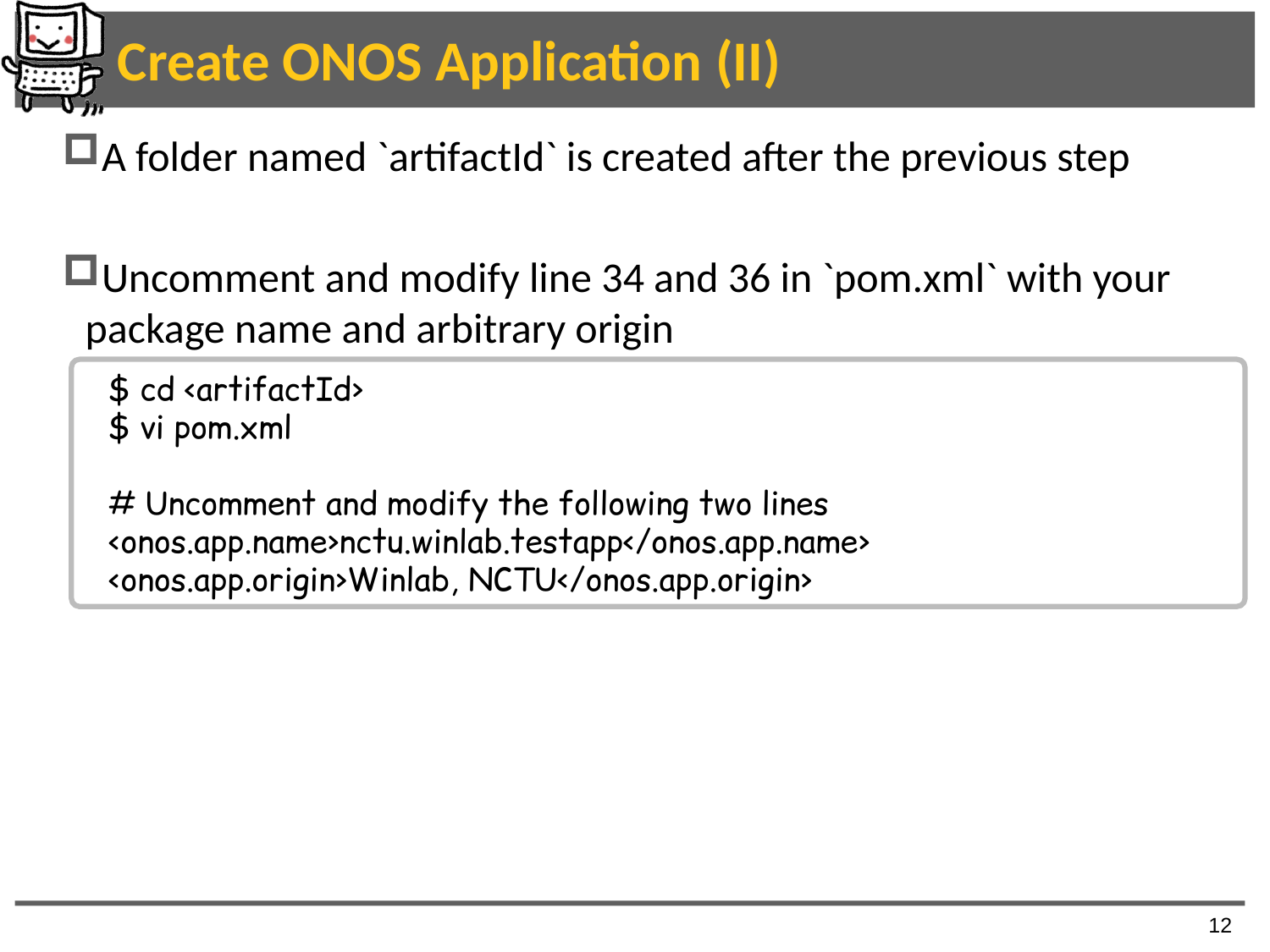

# Create ONOS Application (II)
A folder named `artifactId` is created after the previous step

Uncomment and modify line 34 and 36 in `pom.xml` with your package name and arbitrary origin

$ cd <artifactId>
$ vi pom.xml

# Uncomment and modify the following two lines
<onos.app.name>nctu.winlab.testapp</onos.app.name>
<onos.app.origin>Winlab, NCTU</onos.app.origin>

12